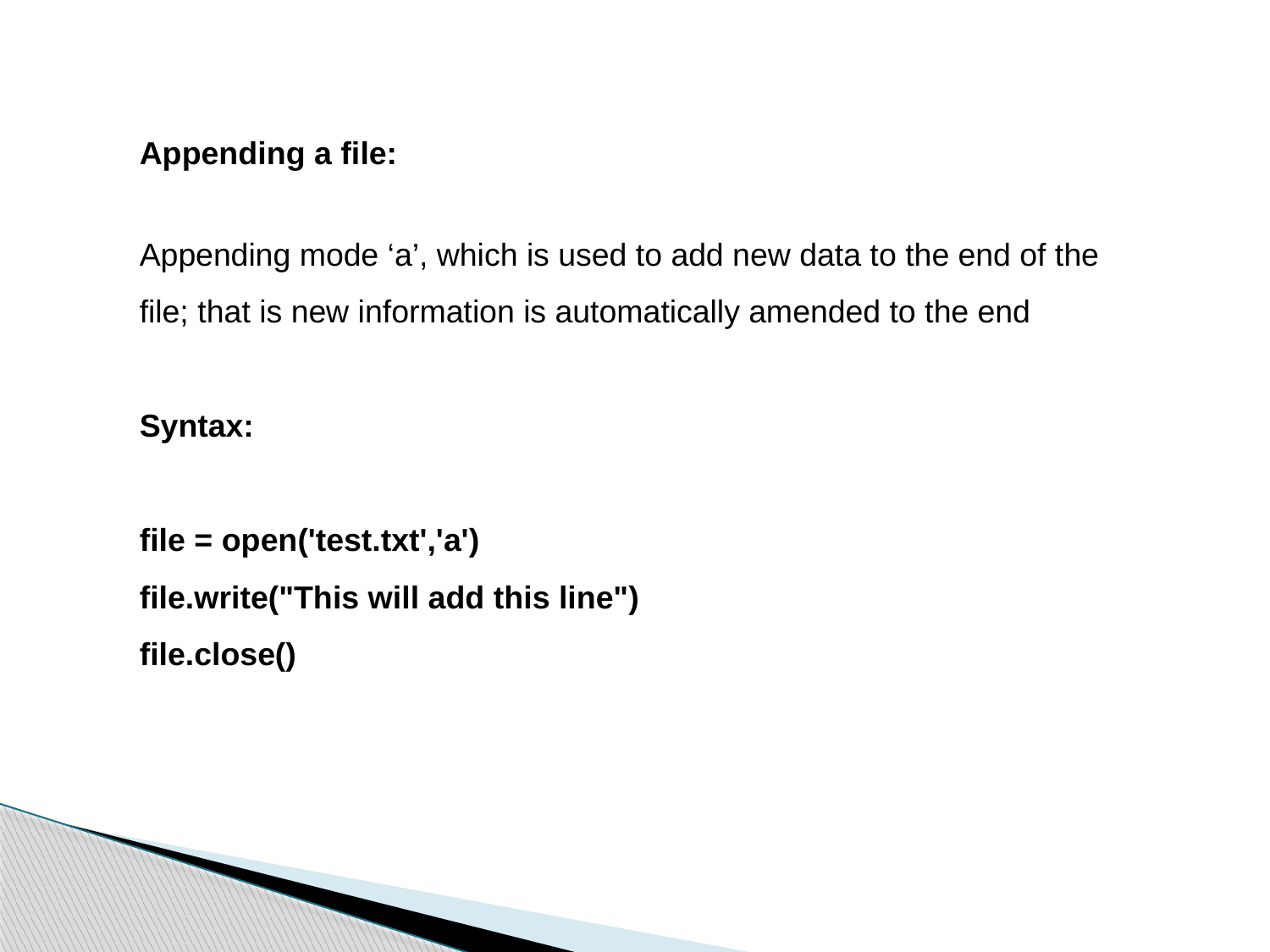

Appending a file:

Appending mode ‘a’, which is used to add new data to the end of the file; that is new information is automatically amended to the end

Syntax:

file = open('test.txt','a')
file.write("This will add this line")
file.close()